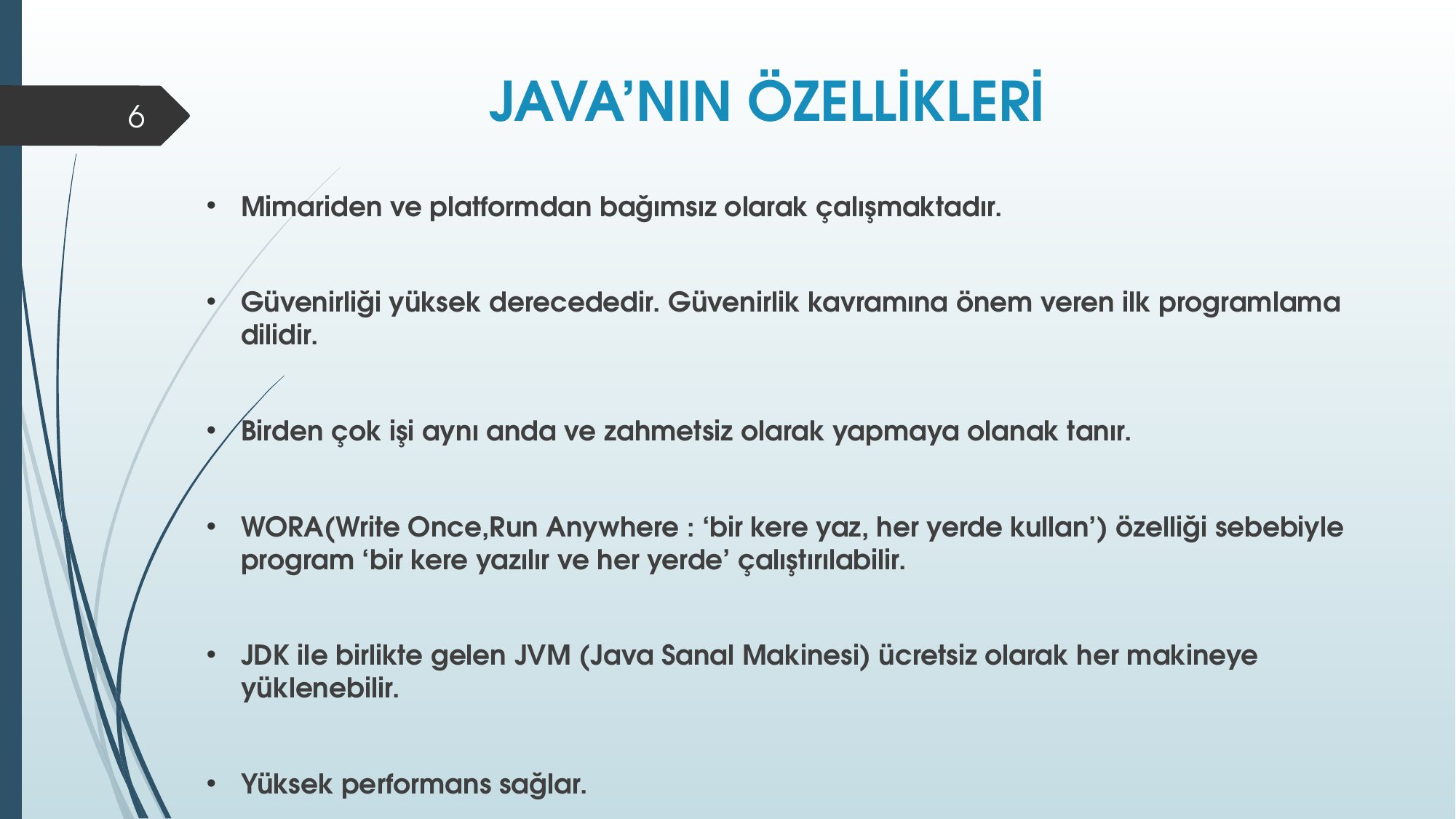

# JAVA’NIN ÖZELLİKLERİ
6

Mimariden ve platformdan bağımsız olarak çalışmaktadır.

Güvenirliği yüksek derecededir. Güvenirlik kavramına önem veren ilk programlama dilidir.

Birden çok işi aynı anda ve zahmetsiz olarak yapmaya olanak tanır.

WORA(Write Once,Run Anywhere : ‘bir kere yaz, her yerde kullan’) özelliği sebebiyle program ‘bir kere yazılır ve her yerde’ çalıştırılabilir.

JDK ile birlikte gelen JVM (Java Sanal Makinesi) ücretsiz olarak her makineye yüklenebilir.

Yüksek performans sağlar.